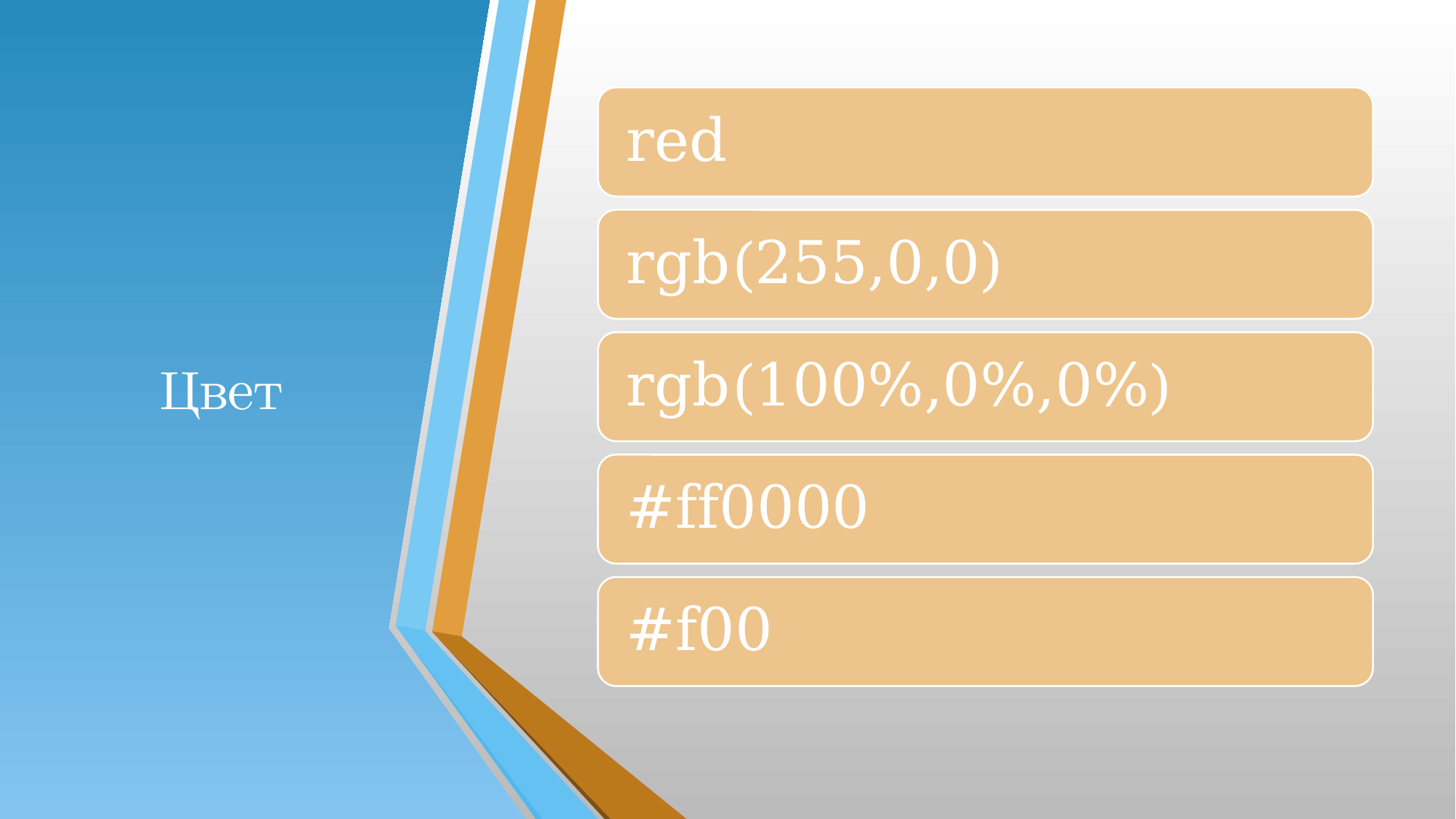

# Цвет
red
rgb(255,0,0)
rgb(100%,0%,0%)
#ff0000
#f00